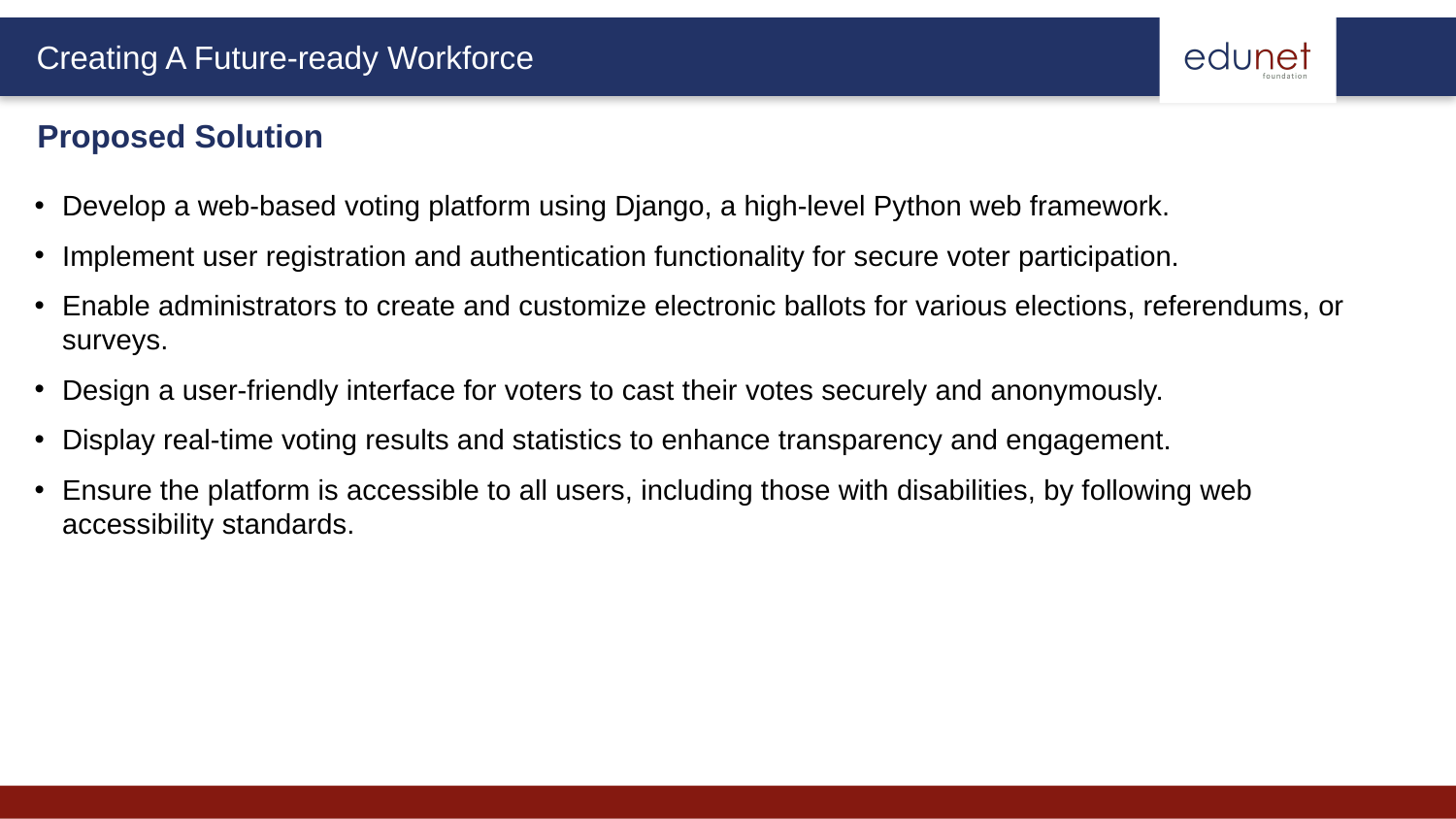

Proposed Solution
Develop a web-based voting platform using Django, a high-level Python web framework.
Implement user registration and authentication functionality for secure voter participation.
Enable administrators to create and customize electronic ballots for various elections, referendums, or surveys.
Design a user-friendly interface for voters to cast their votes securely and anonymously.
Display real-time voting results and statistics to enhance transparency and engagement.
Ensure the platform is accessible to all users, including those with disabilities, by following web accessibility standards.